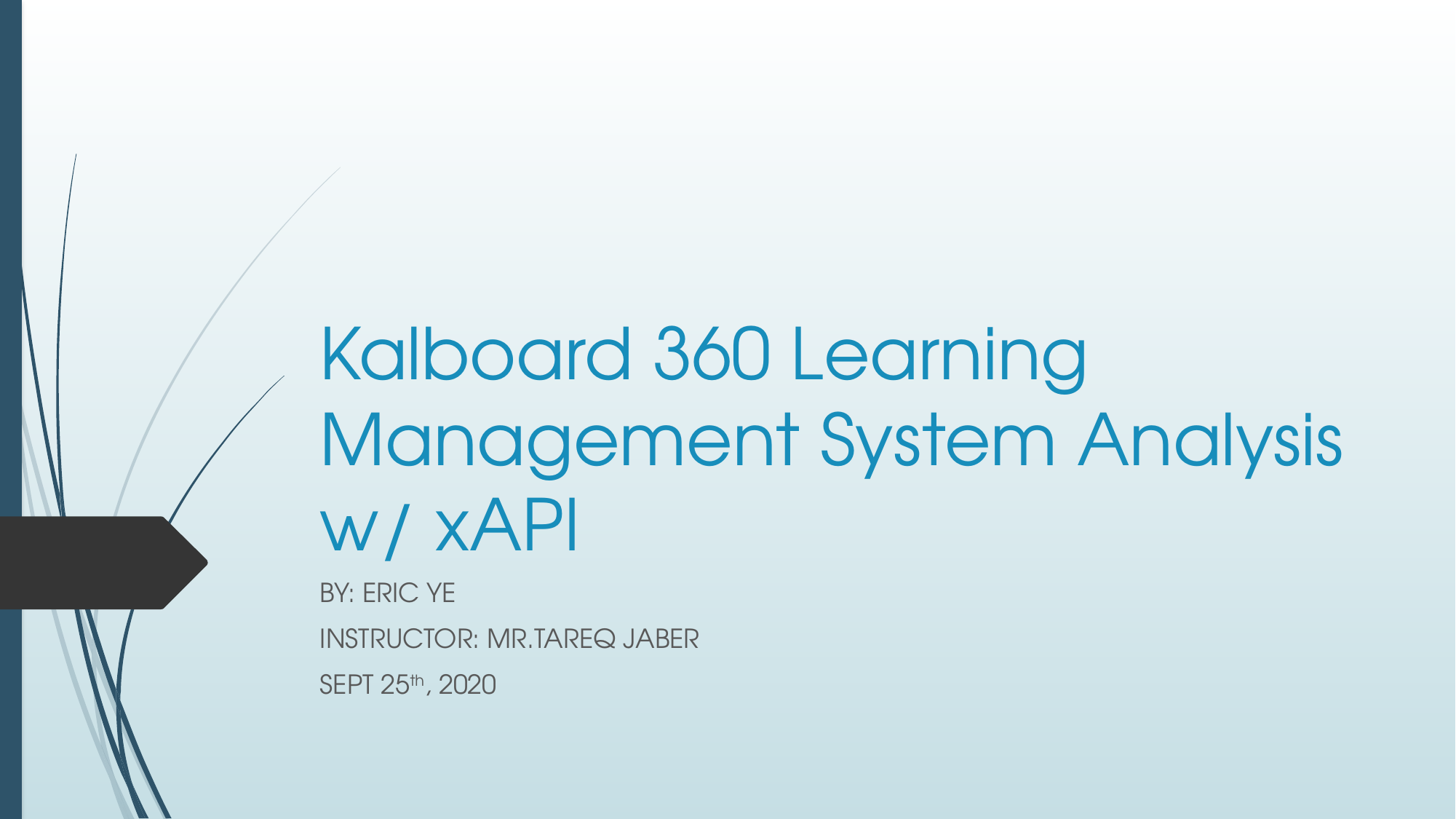

# Kalboard 360 Learning Management System Analysis w/ xAPI
BY: ERIC YE
INSTRUCTOR: MR.TAREQ JABER
SEPT 25th, 2020